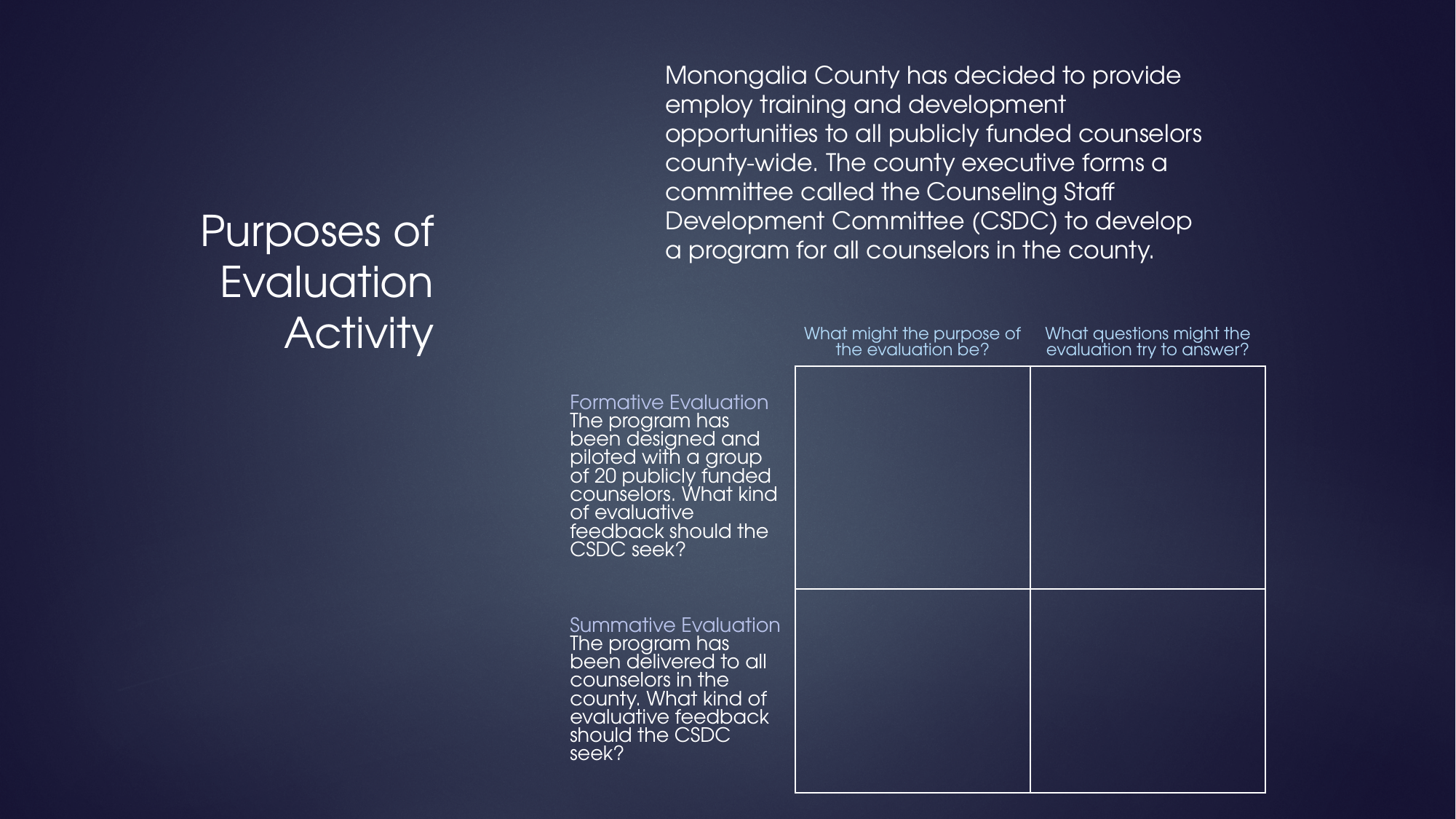

Monongalia County has decided to provide employ training and development opportunities to all publicly funded counselors county-wide. The county executive forms a committee called the Counseling Staff Development Committee (CSDC) to develop a program for all counselors in the county.
# Purposes of Evaluation Activity
|  | What might the purpose of the evaluation be? | What questions might the evaluation try to answer? |
| --- | --- | --- |
| Formative Evaluation The program has been designed and piloted with a group of 20 publicly funded counselors. What kind of evaluative feedback should the CSDC seek? |  |  |
| Summative Evaluation The program has been delivered to all counselors in the county. What kind of evaluative feedback should the CSDC seek? |  |  |